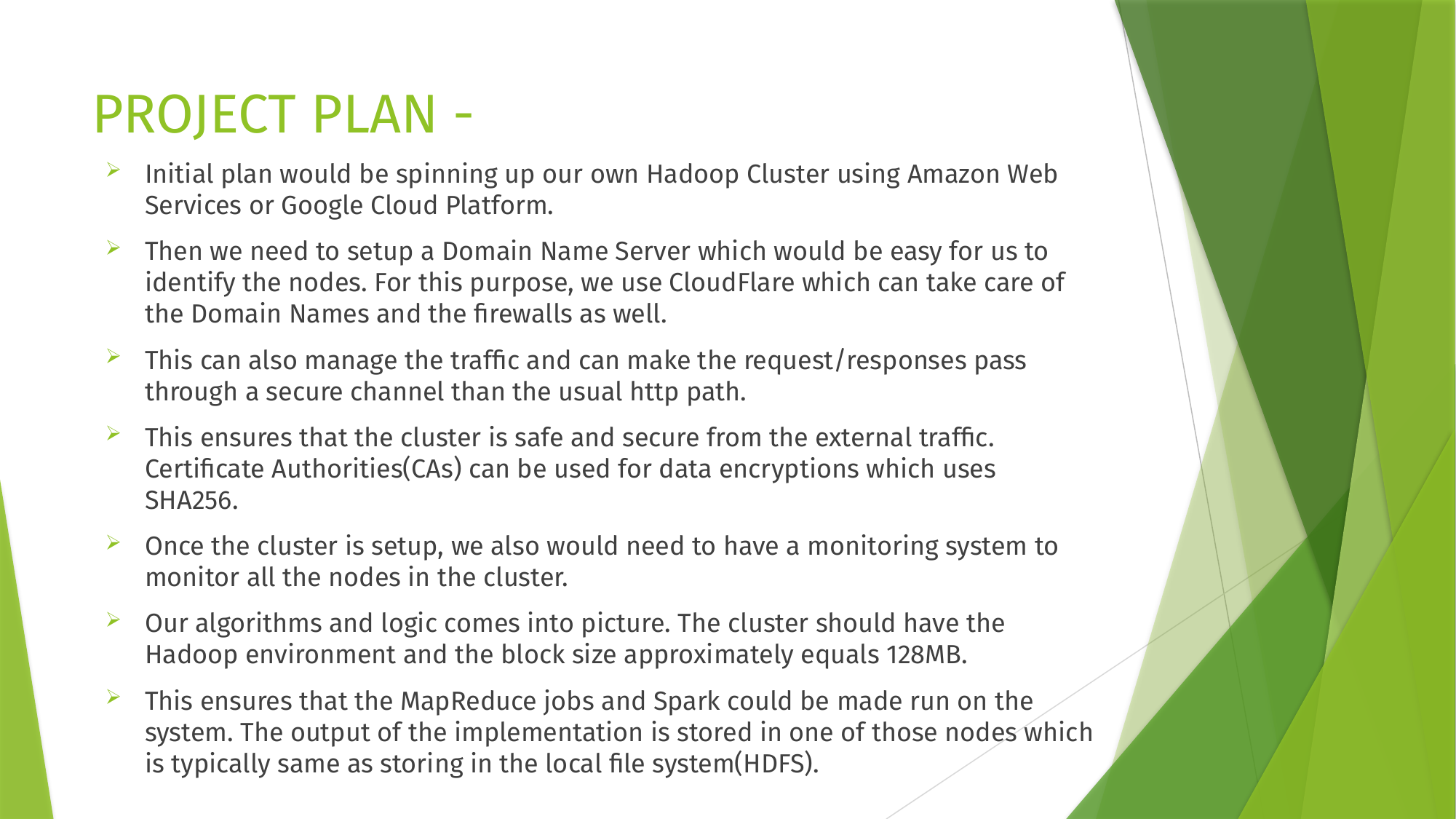

# PROJECT PLAN -
Initial plan would be spinning up our own Hadoop Cluster using Amazon Web Services or Google Cloud Platform.
Then we need to setup a Domain Name Server which would be easy for us to identify the nodes. For this purpose, we use CloudFlare which can take care of the Domain Names and the firewalls as well.
This can also manage the traffic and can make the request/responses pass through a secure channel than the usual http path.
This ensures that the cluster is safe and secure from the external traffic. Certificate Authorities(CAs) can be used for data encryptions which uses SHA256.
Once the cluster is setup, we also would need to have a monitoring system to monitor all the nodes in the cluster.
Our algorithms and logic comes into picture. The cluster should have the Hadoop environment and the block size approximately equals 128MB.
This ensures that the MapReduce jobs and Spark could be made run on the system. The output of the implementation is stored in one of those nodes which is typically same as storing in the local file system(HDFS).